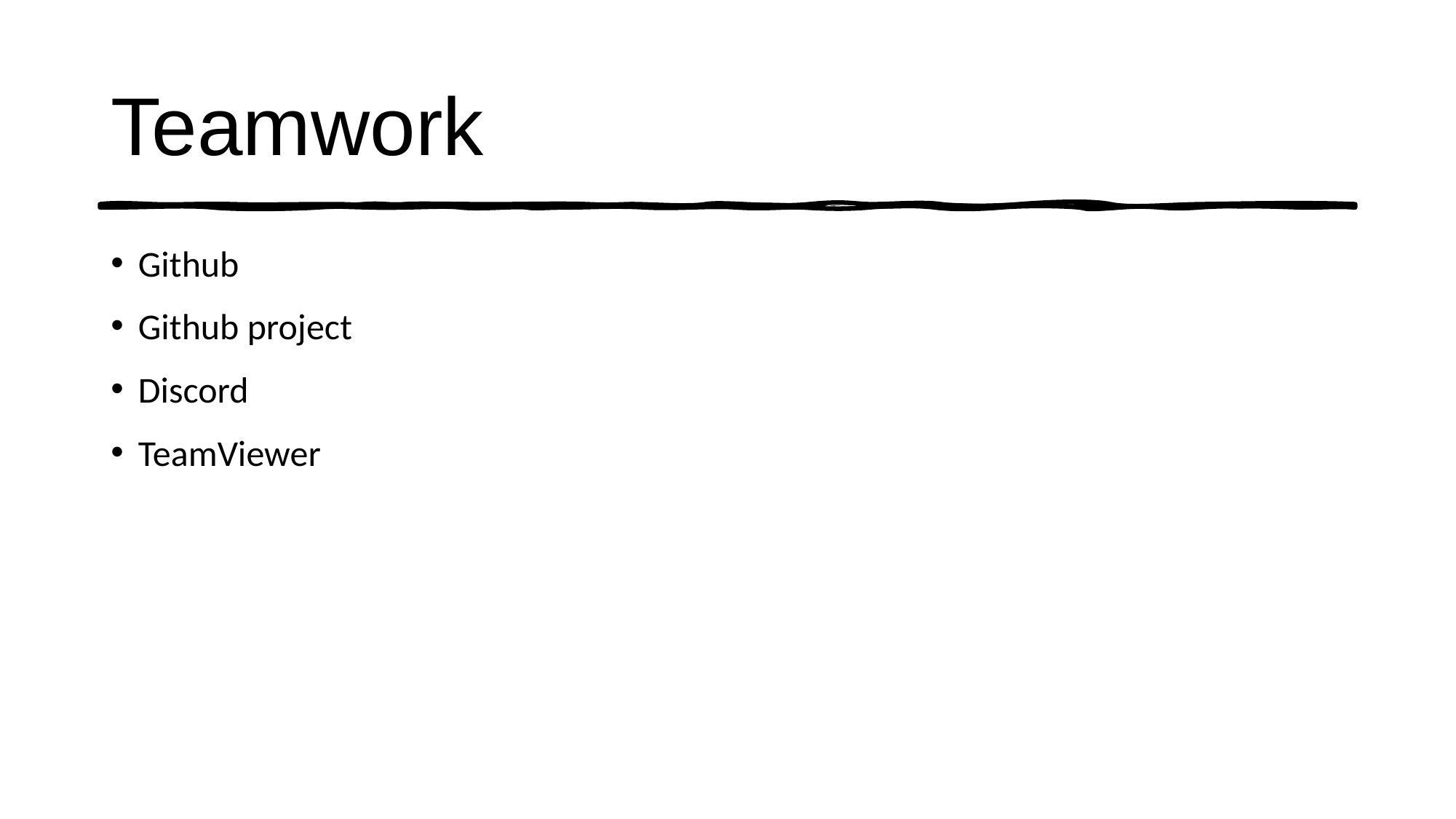

# Teamwork
Github
Github project
Discord
TeamViewer